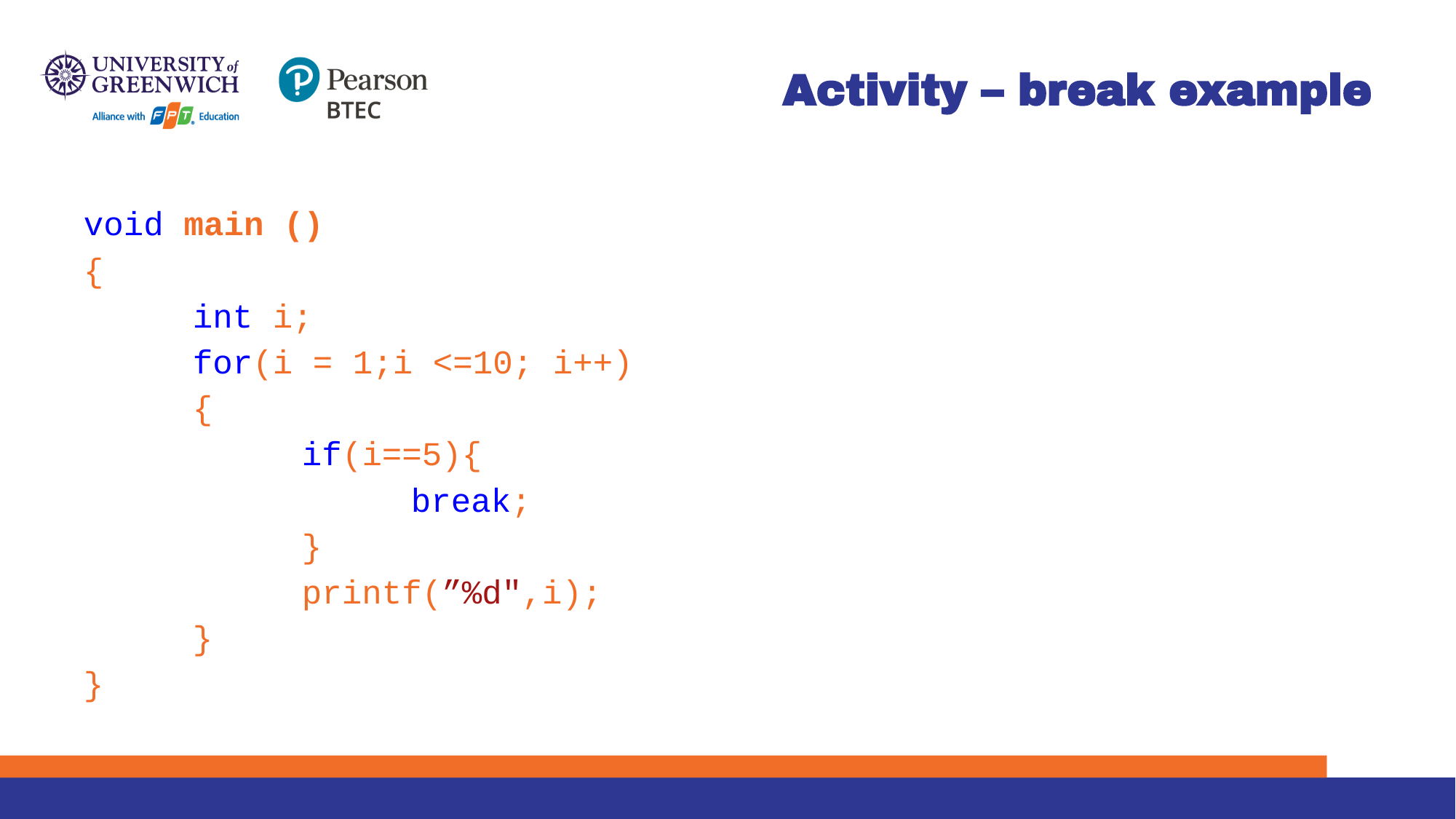

# Activity – break example
void main ()
{
	int i;
	for(i = 1;i <=10; i++)
	{
		if(i==5){
			break;
		}
		printf(”%d",i);
	}
}